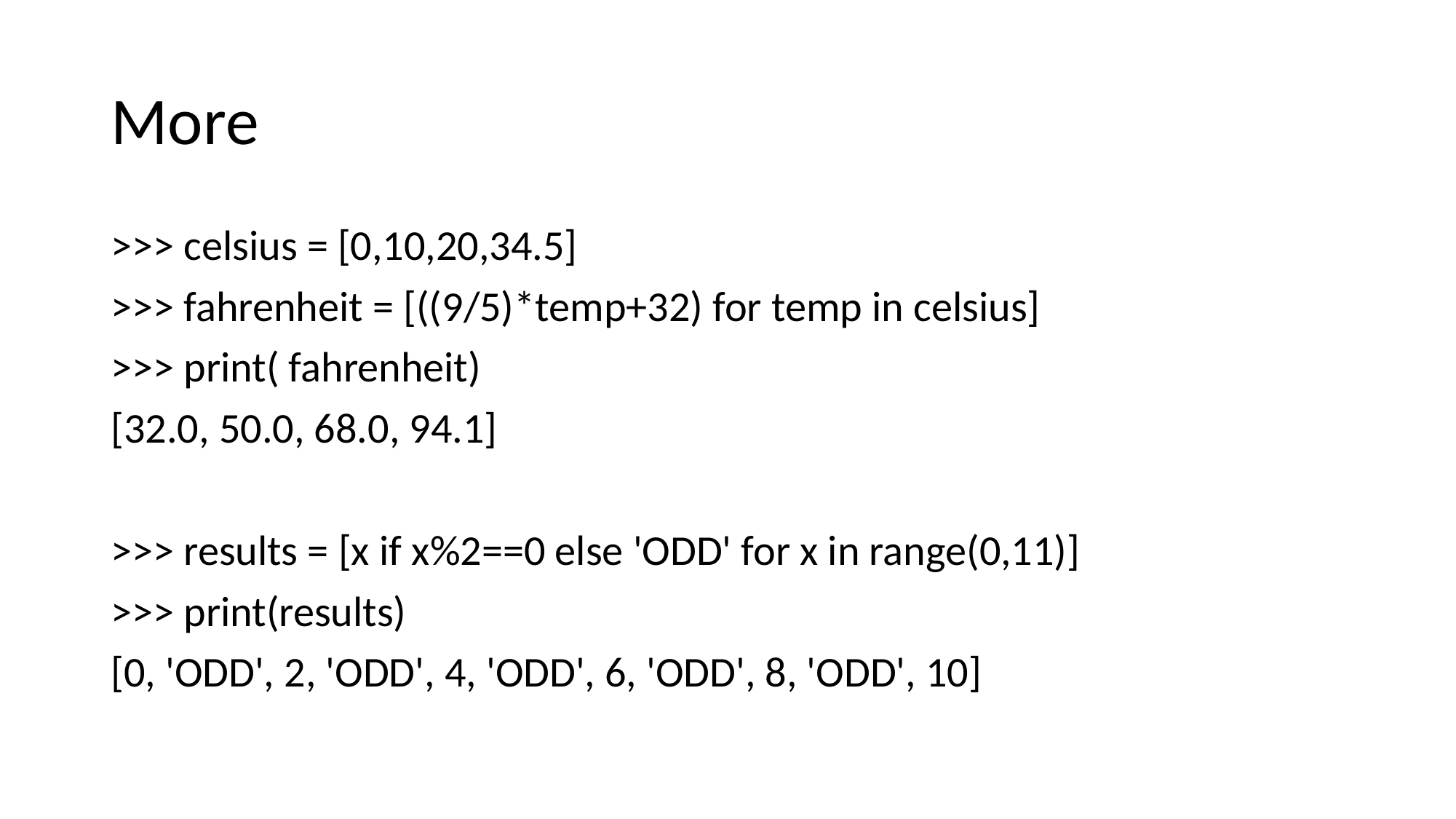

# More
>>> celsius = [0,10,20,34.5]
>>> fahrenheit = [((9/5)*temp+32) for temp in celsius]
>>> print( fahrenheit)
[32.0, 50.0, 68.0, 94.1]

>>> results = [x if x%2==0 else 'ODD' for x in range(0,11)]
>>> print(results)
[0, 'ODD', 2, 'ODD', 4, 'ODD', 6, 'ODD', 8, 'ODD', 10]